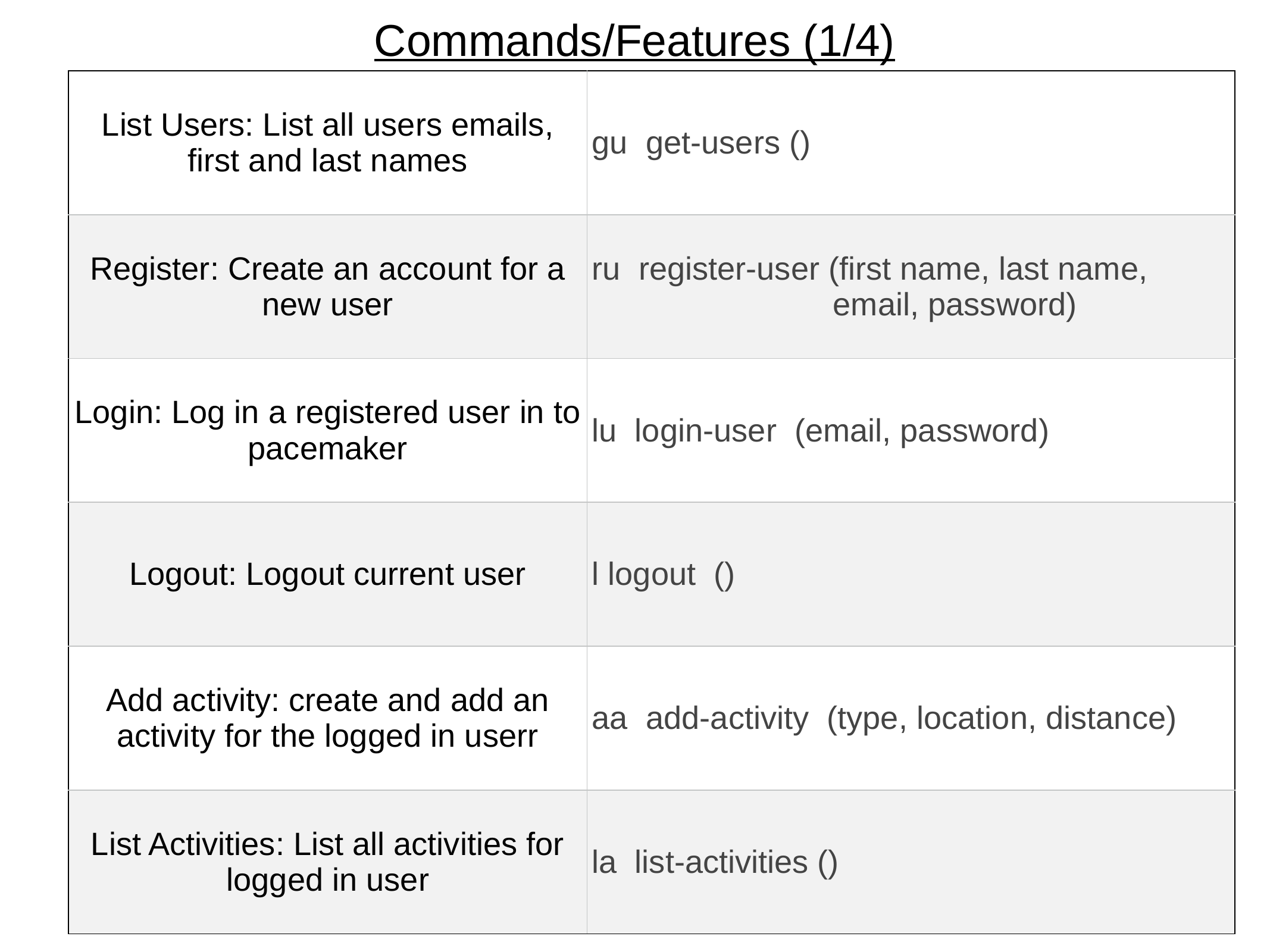

Commands/Features (1/4)
| List Users: List all users emails, first and last names | gu get-users () |
| --- | --- |
| Register: Create an account for a new user | ru register-user (first name, last name, email, password) |
| Login: Log in a registered user in to pacemaker | lu login-user (email, password) |
| Logout: Logout current user | l logout () |
| Add activity: create and add an activity for the logged in userr | aa add-activity (type, location, distance) |
| List Activities: List all activities for logged in user | la list-activities () |